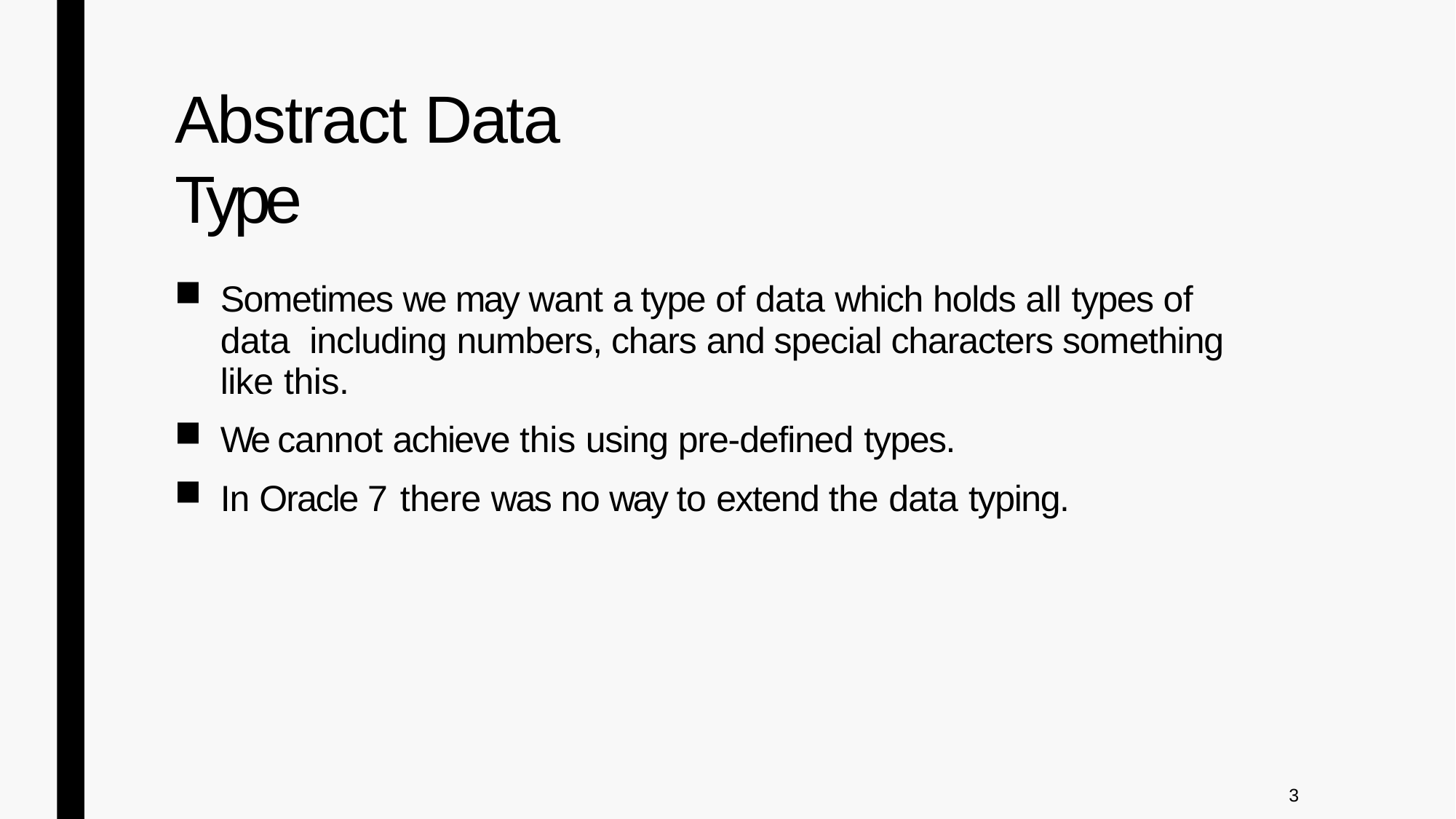

# Abstract Data Type
Sometimes we may want a type of data which holds all types of data  including numbers, chars and special characters something like this.
We cannot achieve this using pre-defined types.
In Oracle 7 there was no way to extend the data typing.
3